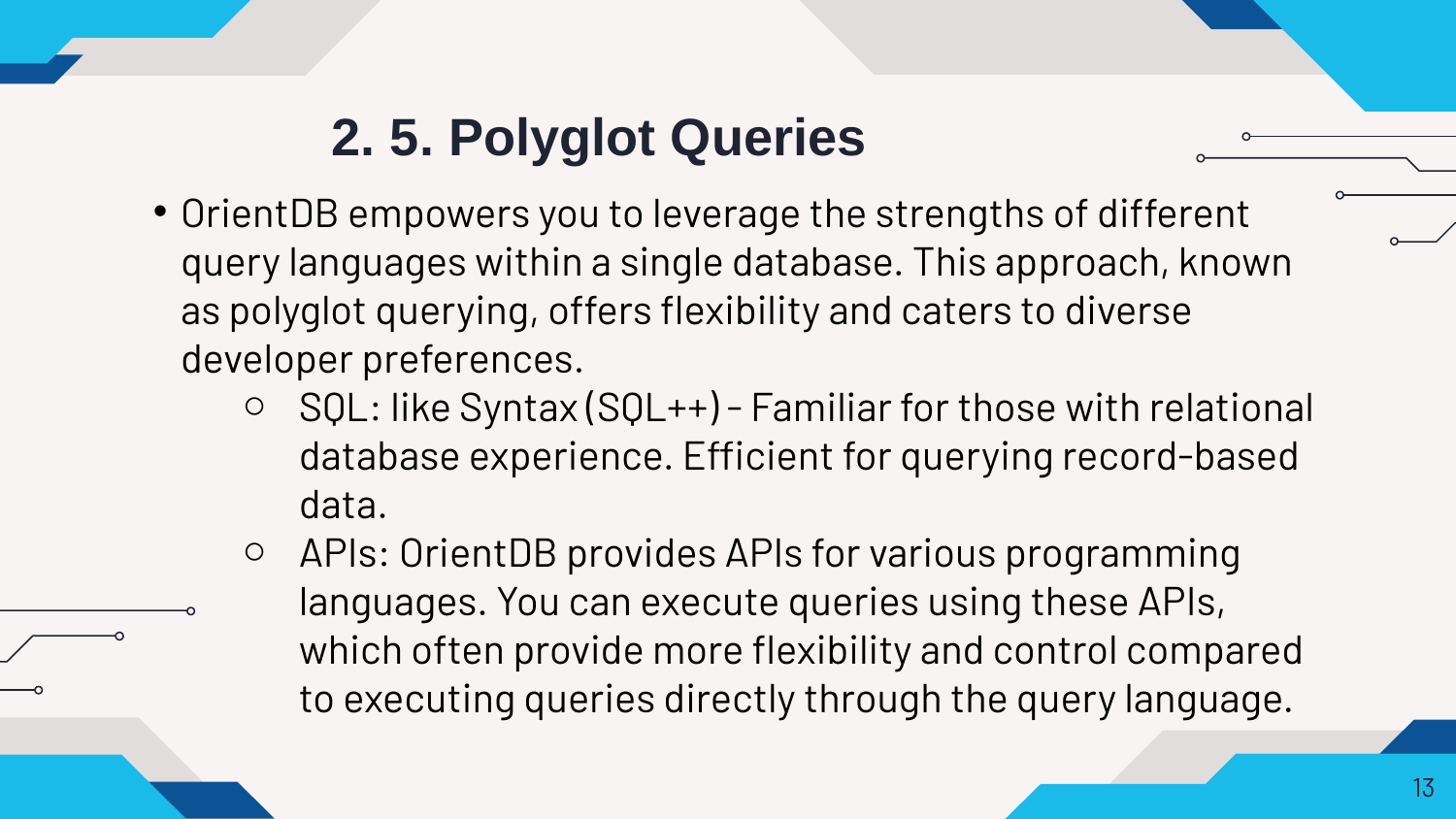

2. 5. Polyglot Queries
OrientDB empowers you to leverage the strengths of different query languages within a single database. This approach, known as polyglot querying, offers flexibility and caters to diverse developer preferences.
SQL: like Syntax (SQL++) - Familiar for those with relational database experience. Efficient for querying record-based data.
APIs: OrientDB provides APIs for various programming languages. You can execute queries using these APIs, which often provide more flexibility and control compared to executing queries directly through the query language.
13